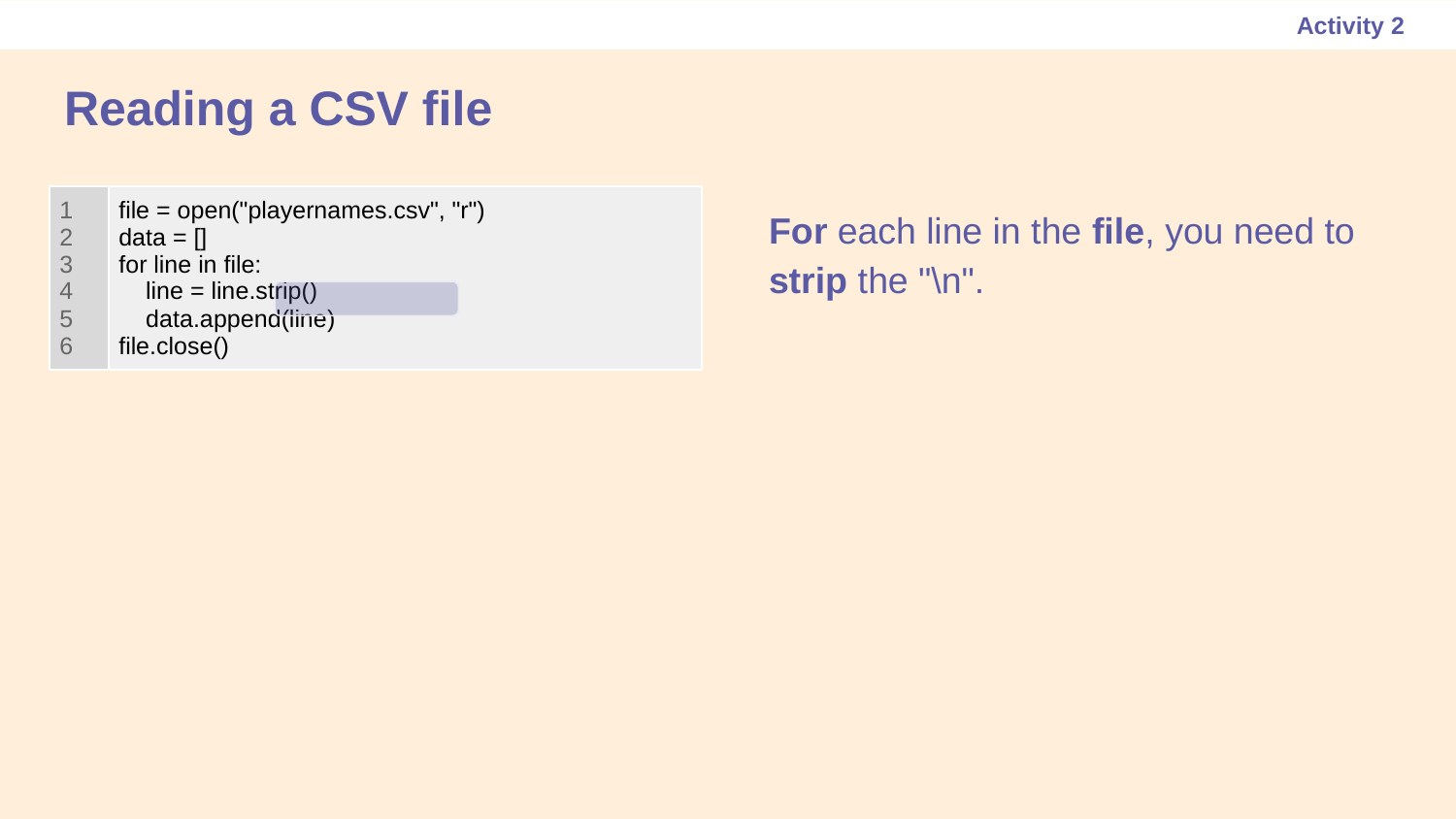

Activity 2
# Reading a CSV file
| 1 2 3 4 5 6 | file = open("playernames.csv", "r") data = [] for line in file: line = line.strip() data.append(line) file.close() |
| --- | --- |
For each line in the file, you need to strip the "\n".